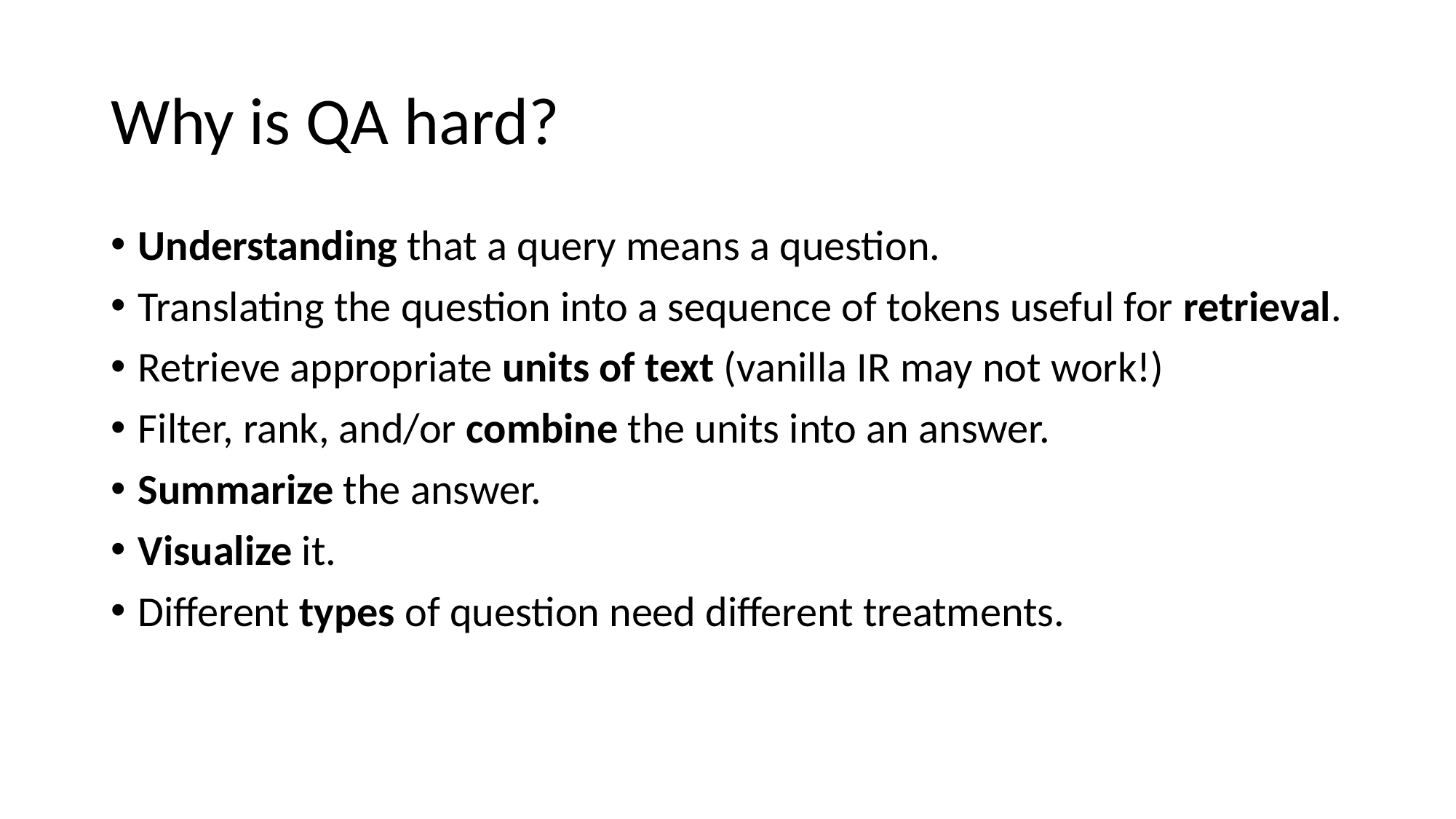

# Why is QA hard?
Understanding that a query means a question.
Translating the question into a sequence of tokens useful for retrieval.
Retrieve appropriate units of text (vanilla IR may not work!)
Filter, rank, and/or combine the units into an answer.
Summarize the answer.
Visualize it.
Different types of question need different treatments.